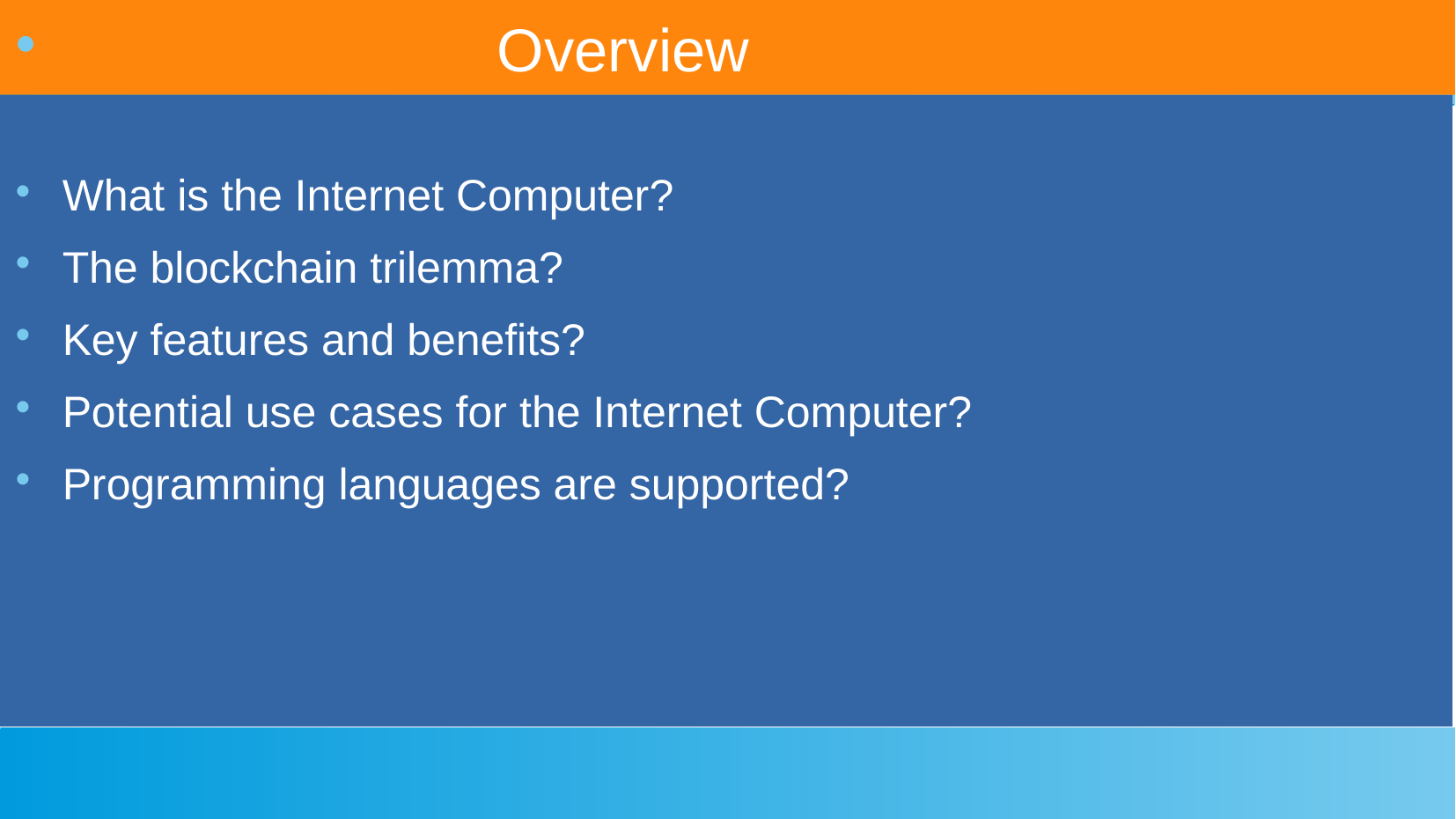

Overview

What is the Internet Computer?
The blockchain trilemma?
Key features and benefits?
Potential use cases for the Internet Computer?
Programming languages are supported?